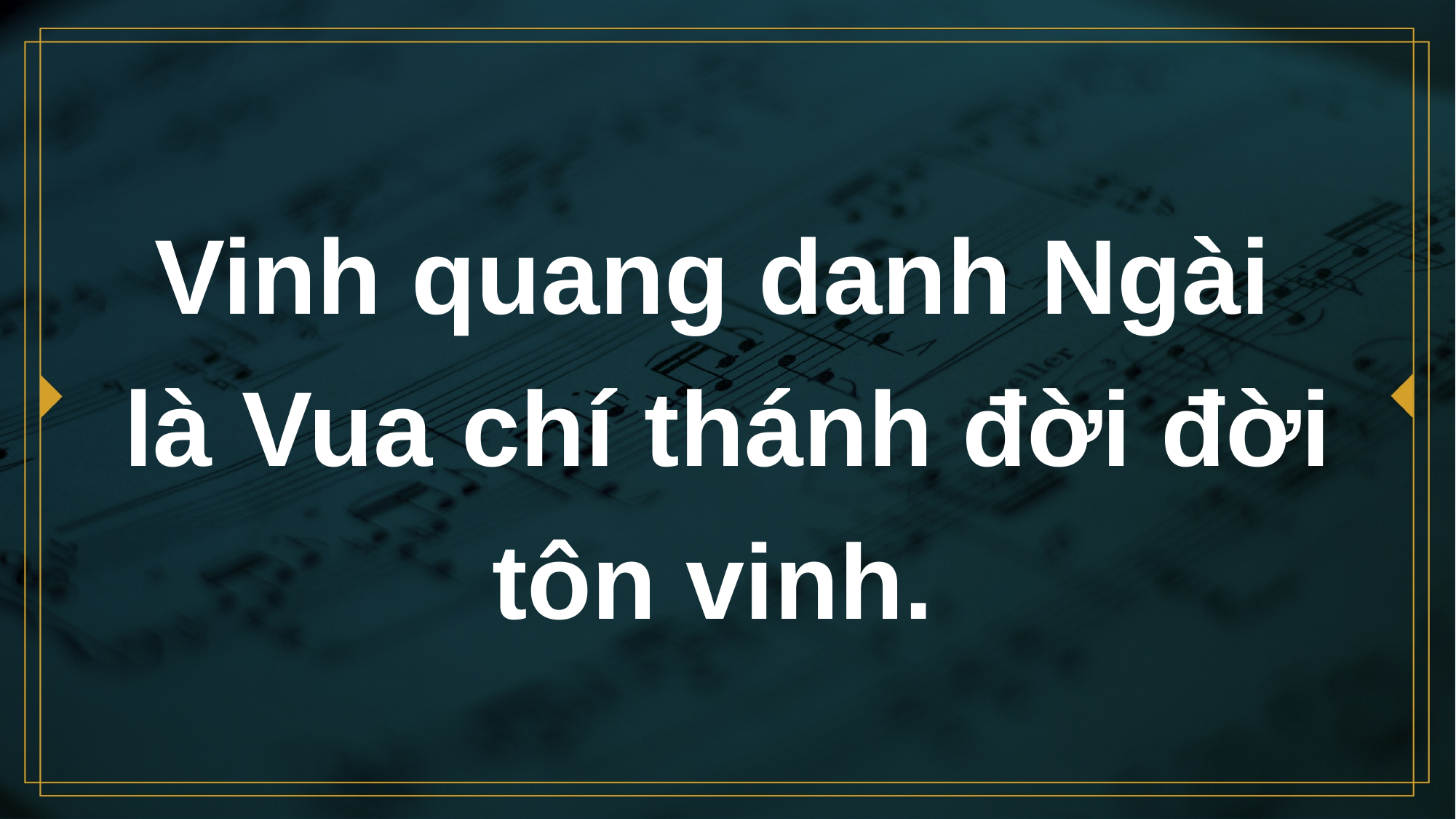

# Vinh quang danh Ngài là Vua chí thánh đời đời tôn vinh.